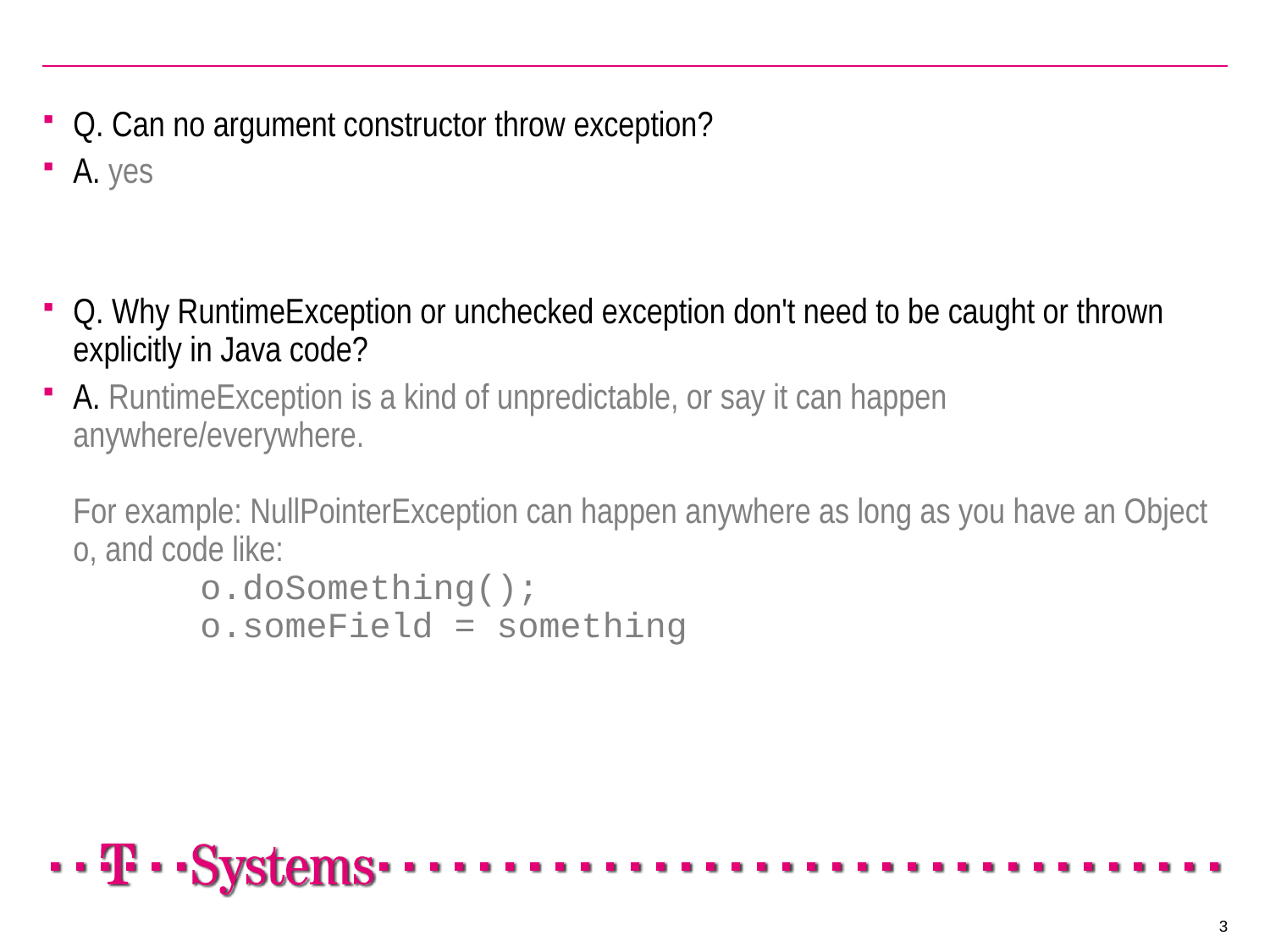

#
Q. Can no argument constructor throw exception?
A. yes

Q. Why RuntimeException or unchecked exception don't need to be caught or thrown explicitly in Java code?
A. RuntimeException is a kind of unpredictable, or say it can happen anywhere/everywhere.
For example: NullPointerException can happen anywhere as long as you have an Object o, and code like:
	o.doSomething();
	o.someField = something;
3